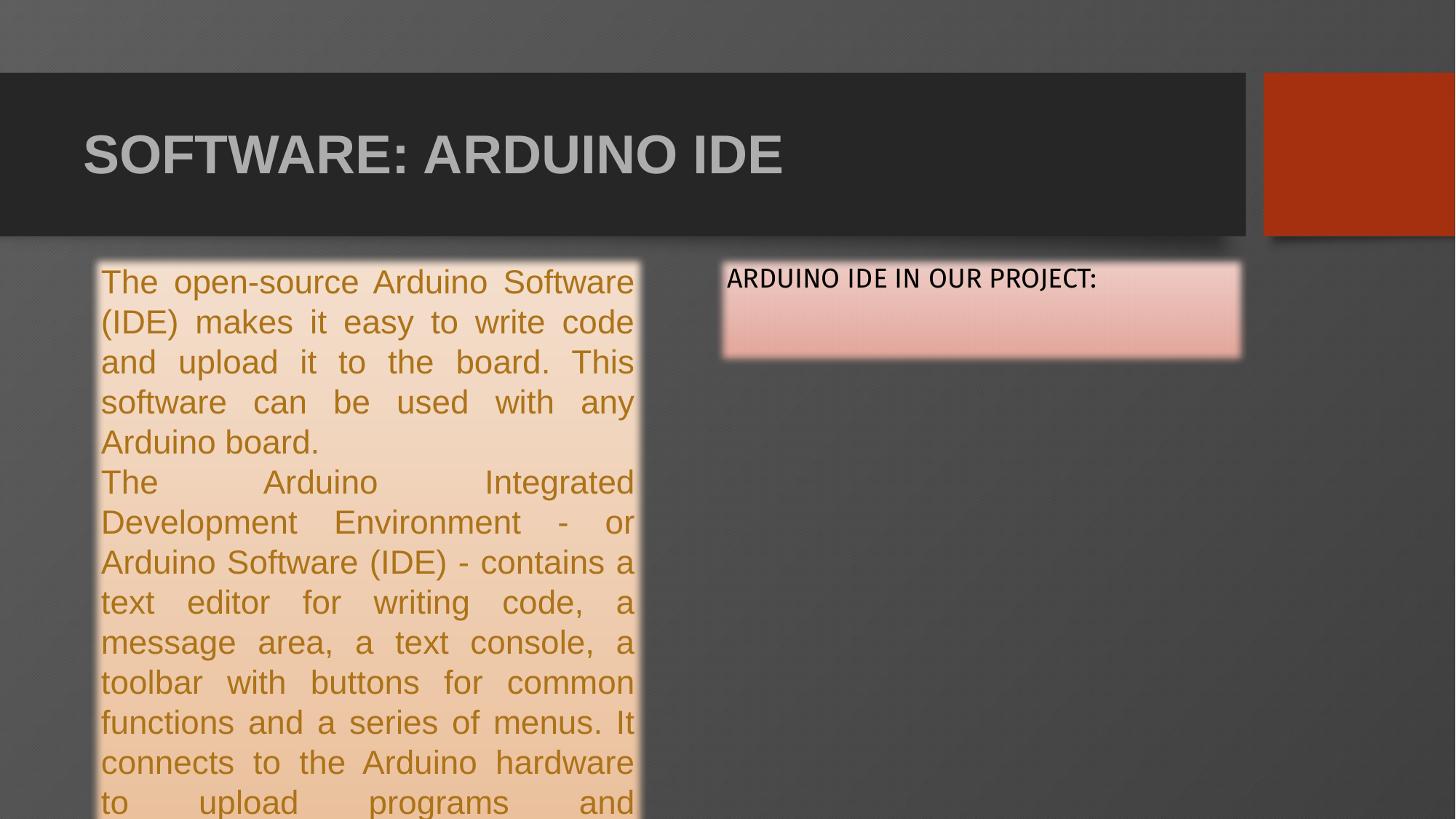

# SOFTWARE: ARDUINO IDE
The open-source Arduino Software (IDE) makes it easy to write code and upload it to the board. This software can be used with any Arduino board.
The Arduino Integrated Development Environment - or Arduino Software (IDE) - contains a text editor for writing code, a message area, a text console, a toolbar with buttons for common functions and a series of menus. It connects to the Arduino hardware to upload programs and communicate with them.
ARDUINO IDE IN OUR PROJECT: